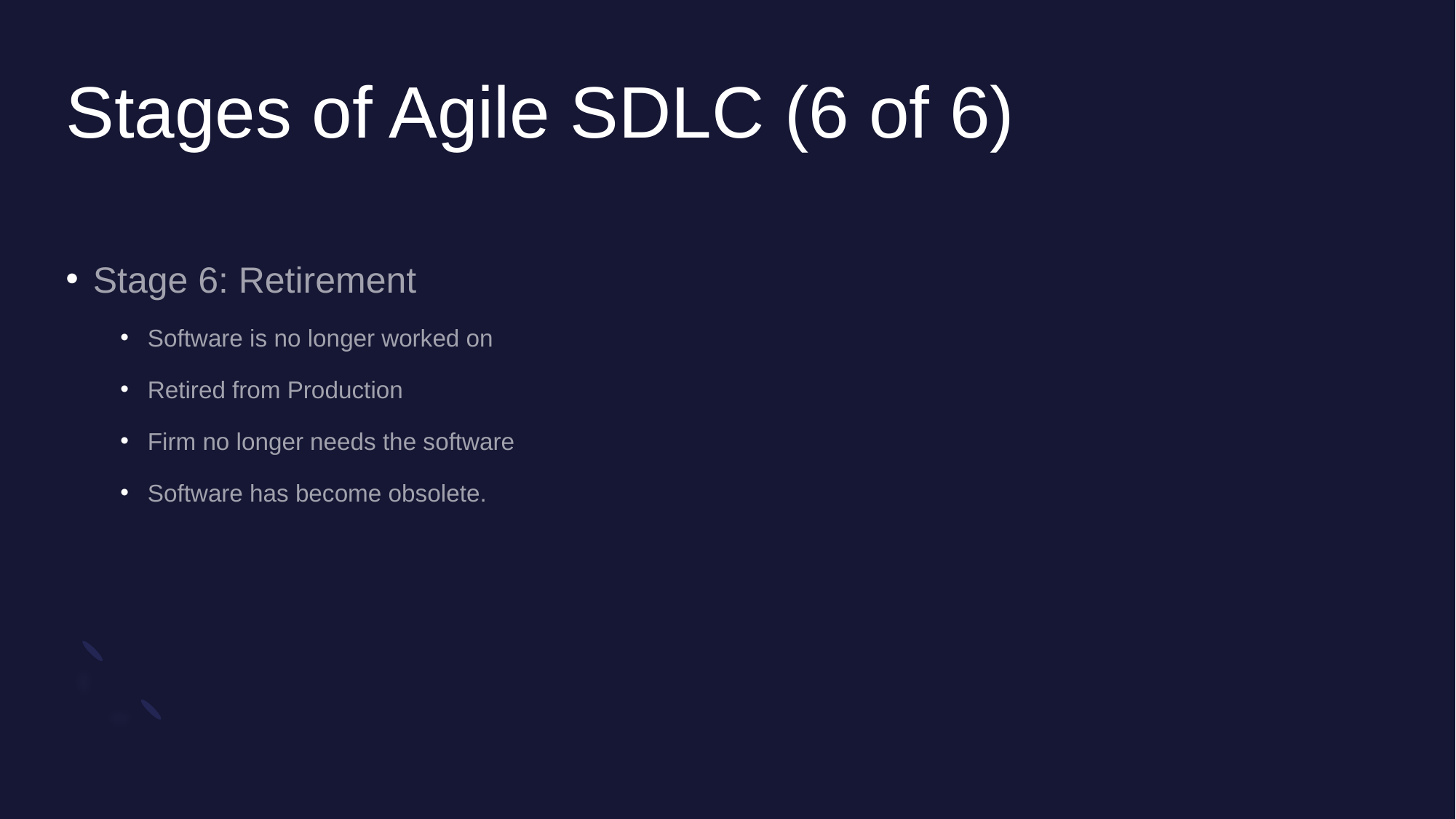

# Stages of Agile SDLC (6 of 6)
Stage 6: Retirement
Software is no longer worked on
Retired from Production
Firm no longer needs the software
Software has become obsolete.